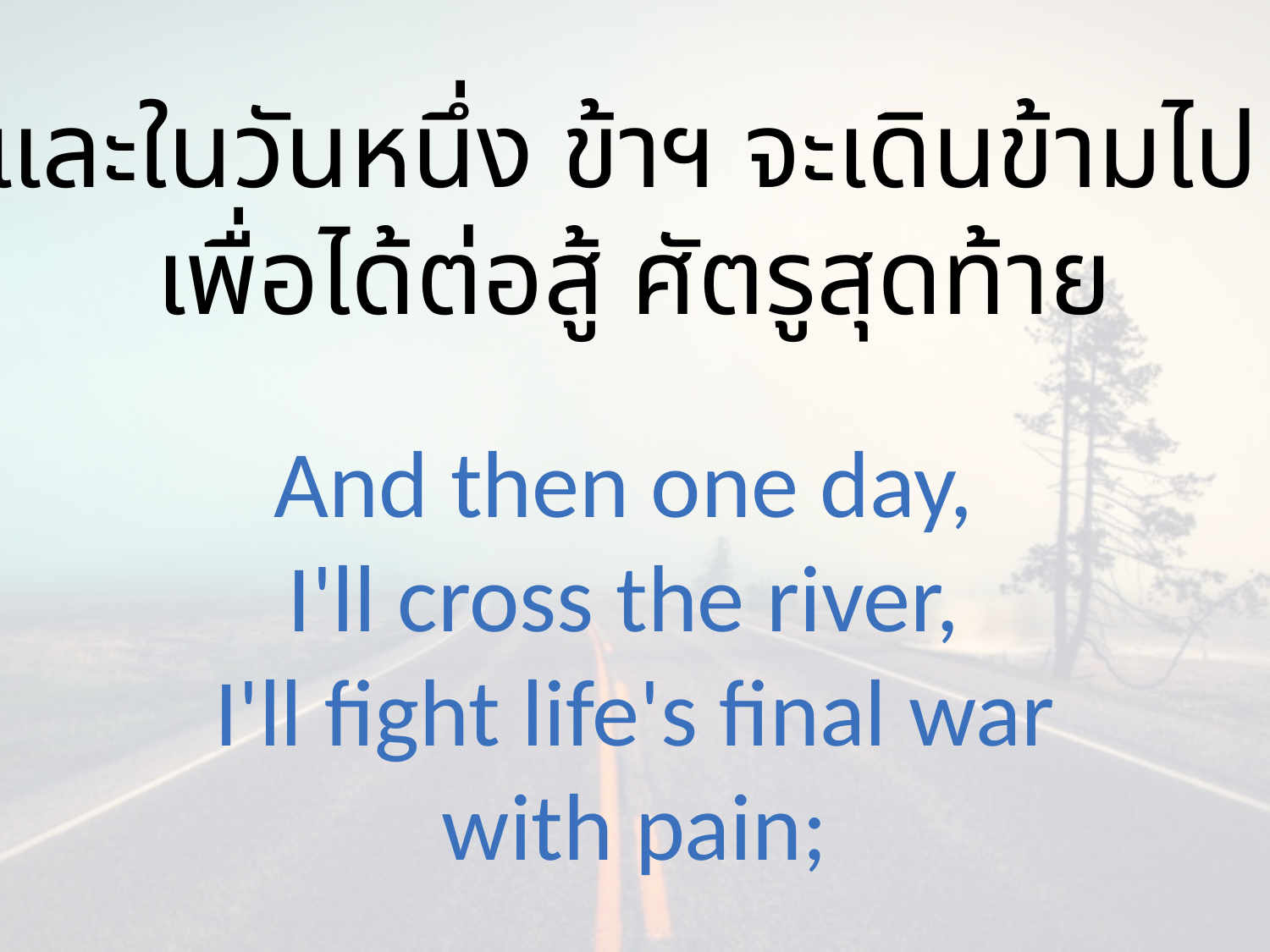

และในวันหนึ่ง ข้าฯ จะเดินข้ามไป
เพื่อได้ต่อสู้ ศัตรูสุดท้าย
And then one day,
I'll cross the river,
I'll fight life's final war
 with pain;